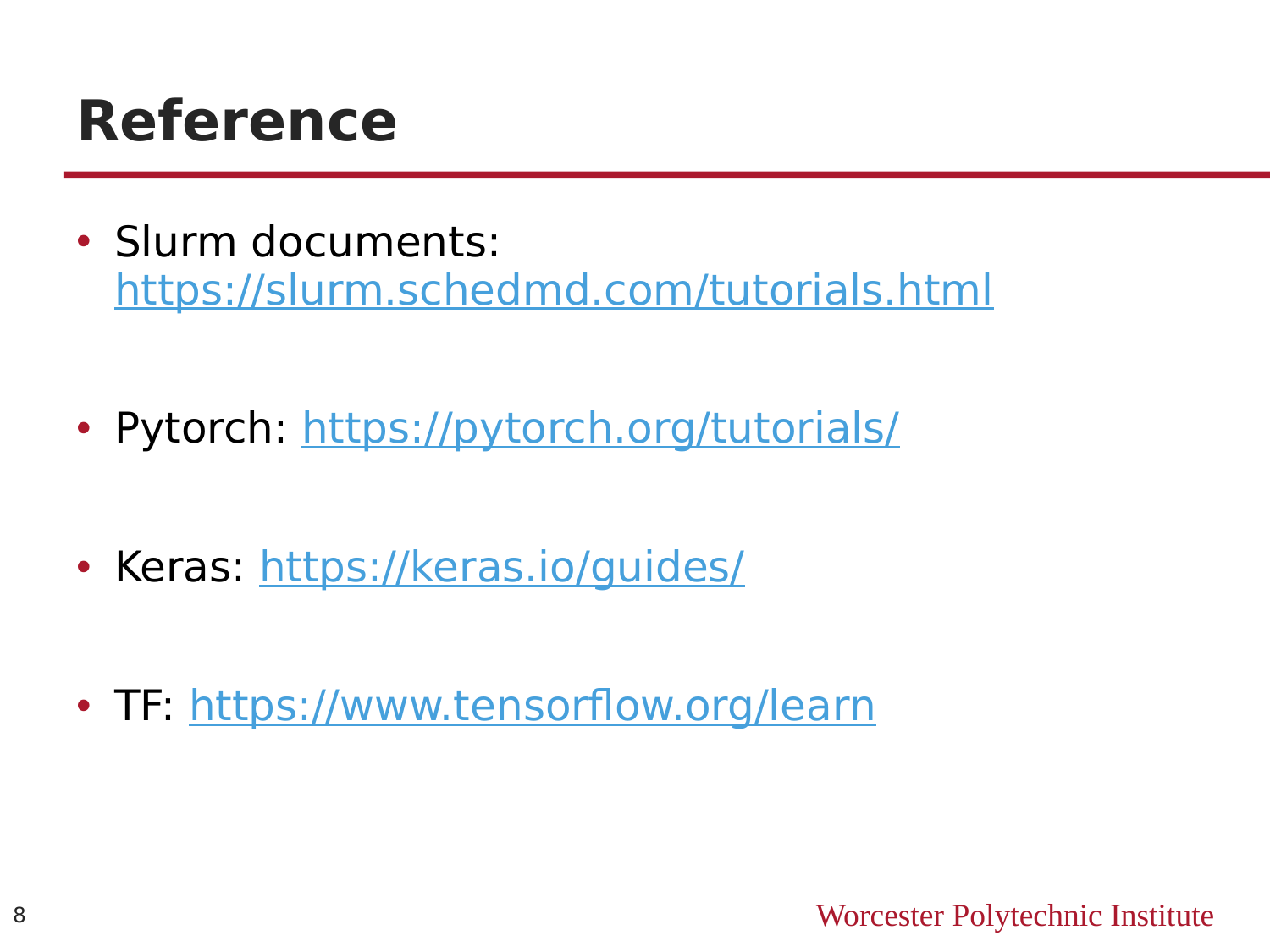

# Reference
Slurm documents: https://slurm.schedmd.com/tutorials.html

Pytorch: https://pytorch.org/tutorials/

Keras: https://keras.io/guides/

TF: https://www.tensorflow.org/learn

8